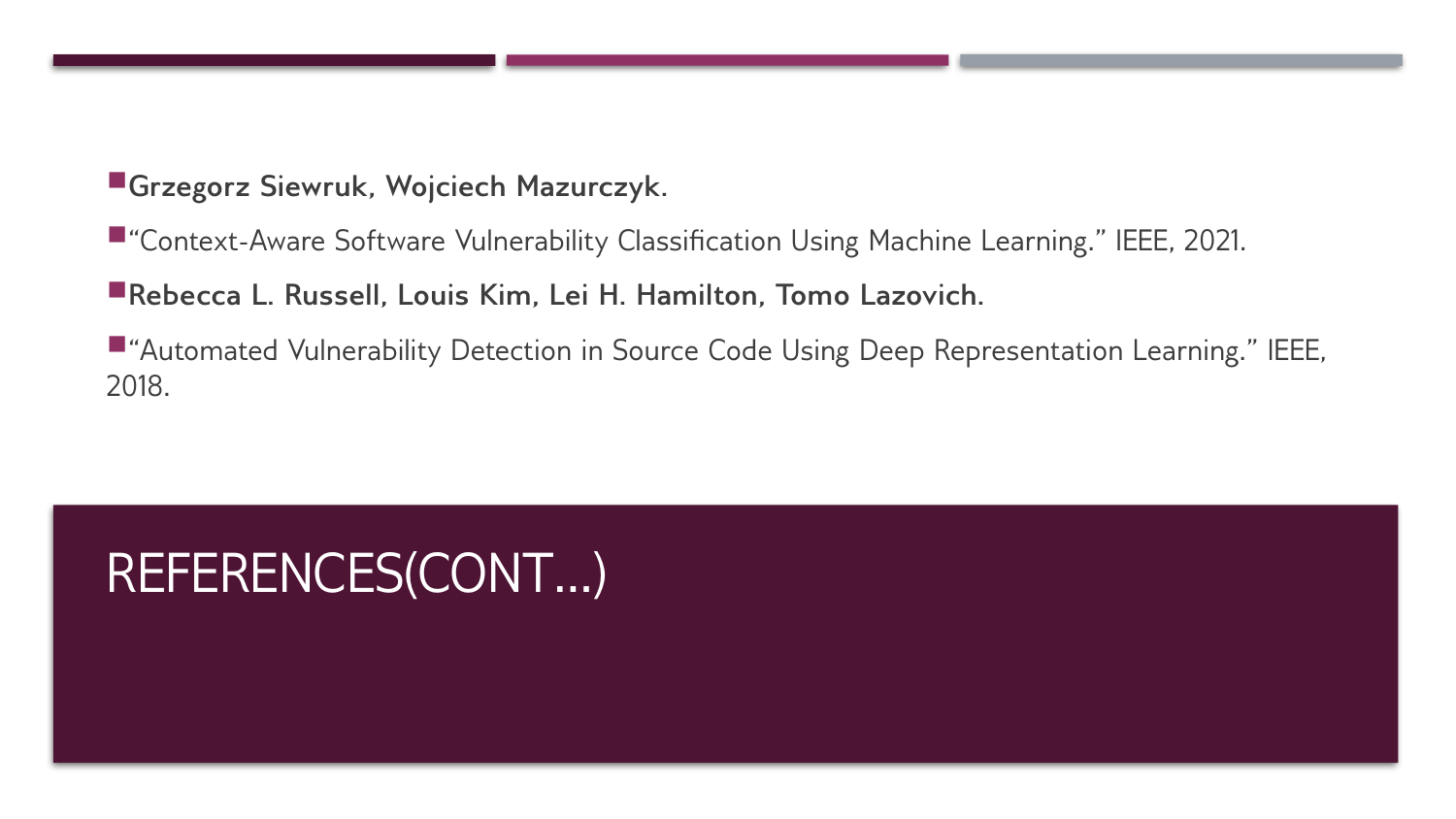

Grzegorz Siewruk, Wojciech Mazurczyk.
“Context-Aware Software Vulnerability Classification Using Machine Learning.” IEEE, 2021.
Rebecca L. Russell, Louis Kim, Lei H. Hamilton, Tomo Lazovich.
“Automated Vulnerability Detection in Source Code Using Deep Representation Learning.” IEEE, 2018.

# References(Cont…)